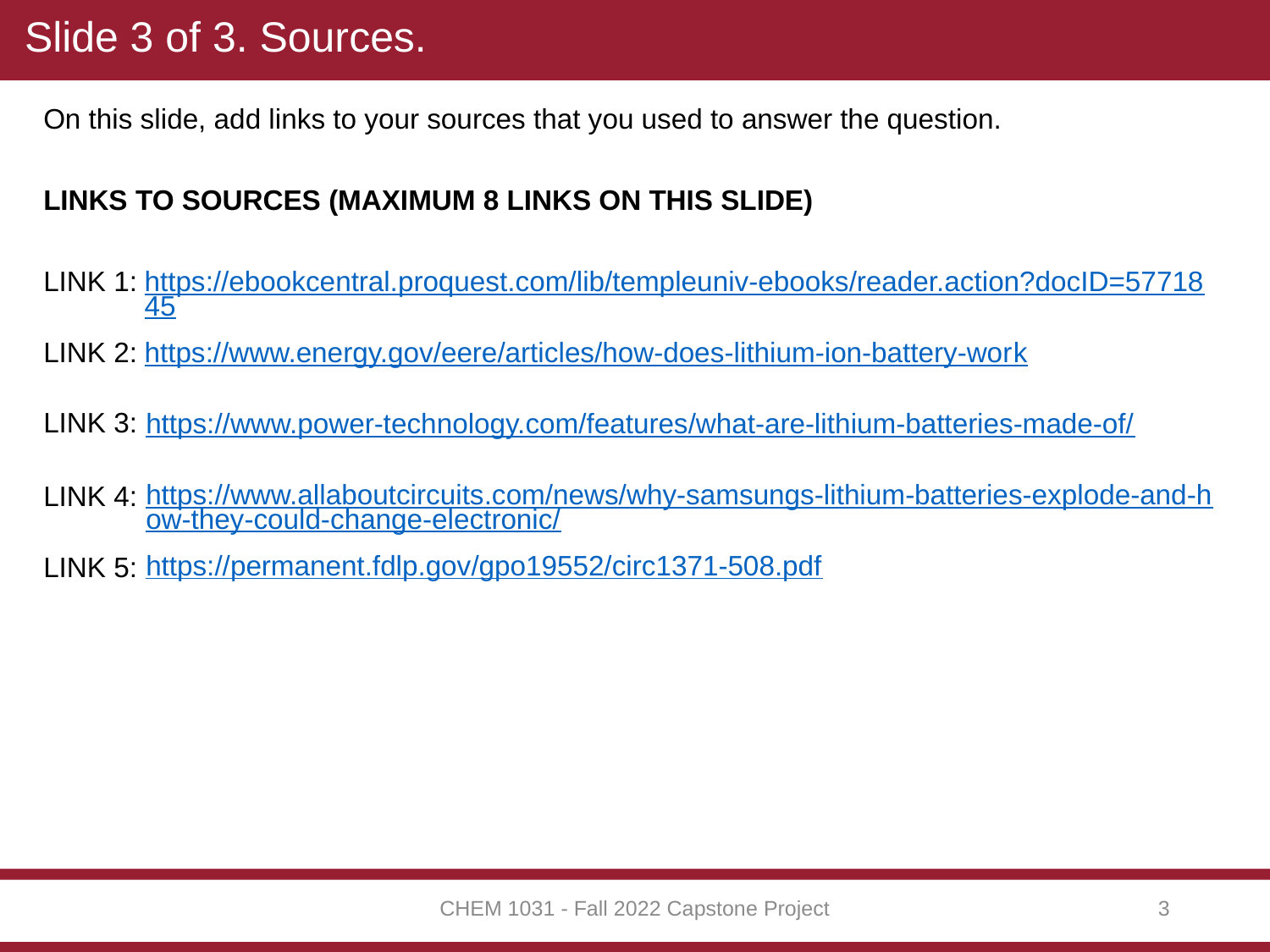

Slide 3 of 3. Sources.
On this slide, add links to your sources that you used to answer the question.
LINKS TO SOURCES (MAXIMUM 8 LINKS ON THIS SLIDE)
LINK 1:
LINK 2:
LINK 3:
LINK 4:
LINK 5:

https://ebookcentral.proquest.com/lib/templeuniv-ebooks/reader.action?docID=5771845
https://www.energy.gov/eere/articles/how-does-lithium-ion-battery-work
https://www.power-technology.com/features/what-are-lithium-batteries-made-of/
https://www.allaboutcircuits.com/news/why-samsungs-lithium-batteries-explode-and-how-they-could-change-electronic/
https://permanent.fdlp.gov/gpo19552/circ1371-508.pdf

CHEM 1031 - Fall 2022 Capstone Project
3